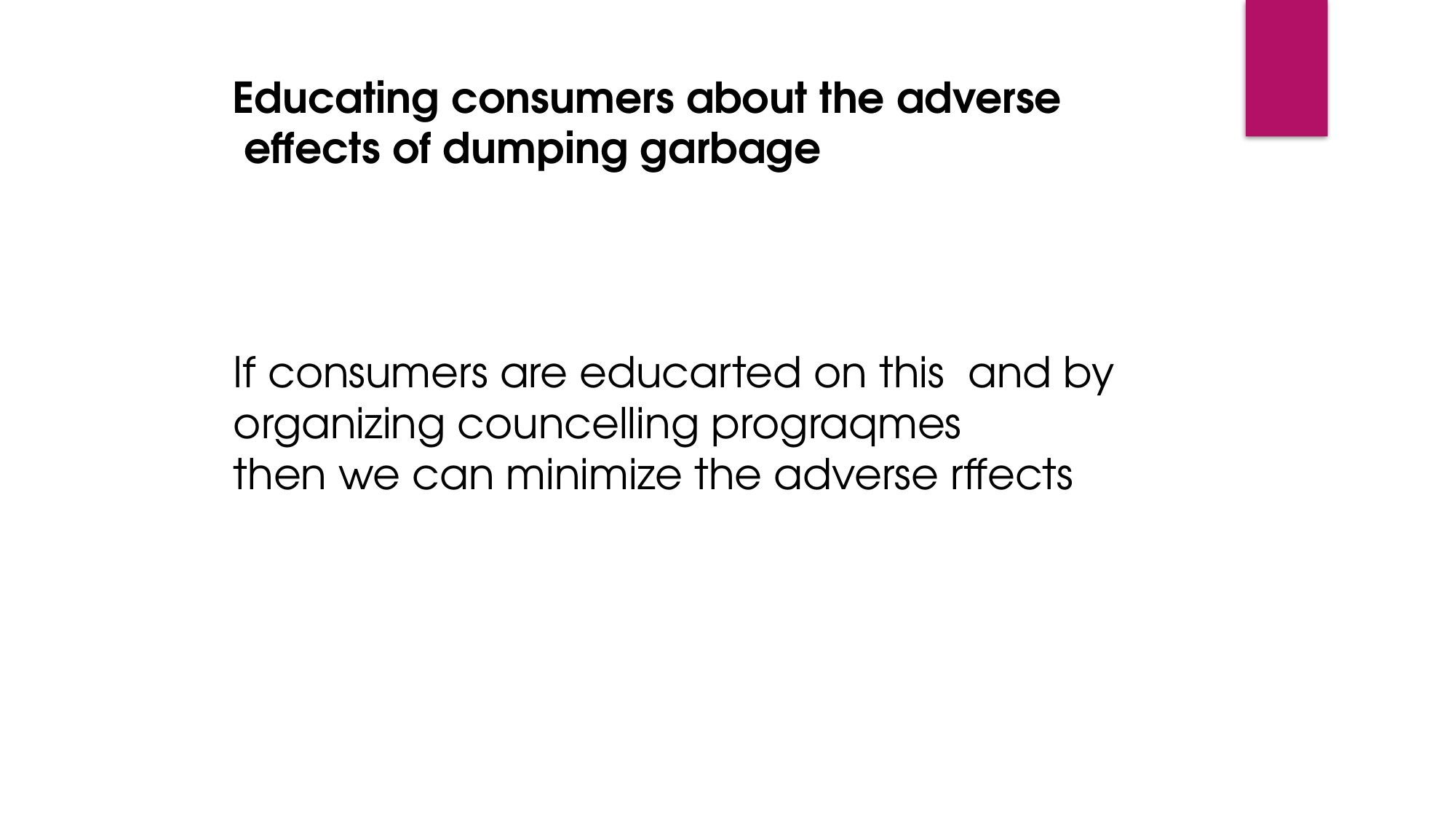

Educating consumers about the adverse
 effects of dumping garbage
If consumers are educarted on this  and by
organizing councelling prograqmes
then we can minimize the adverse rffects